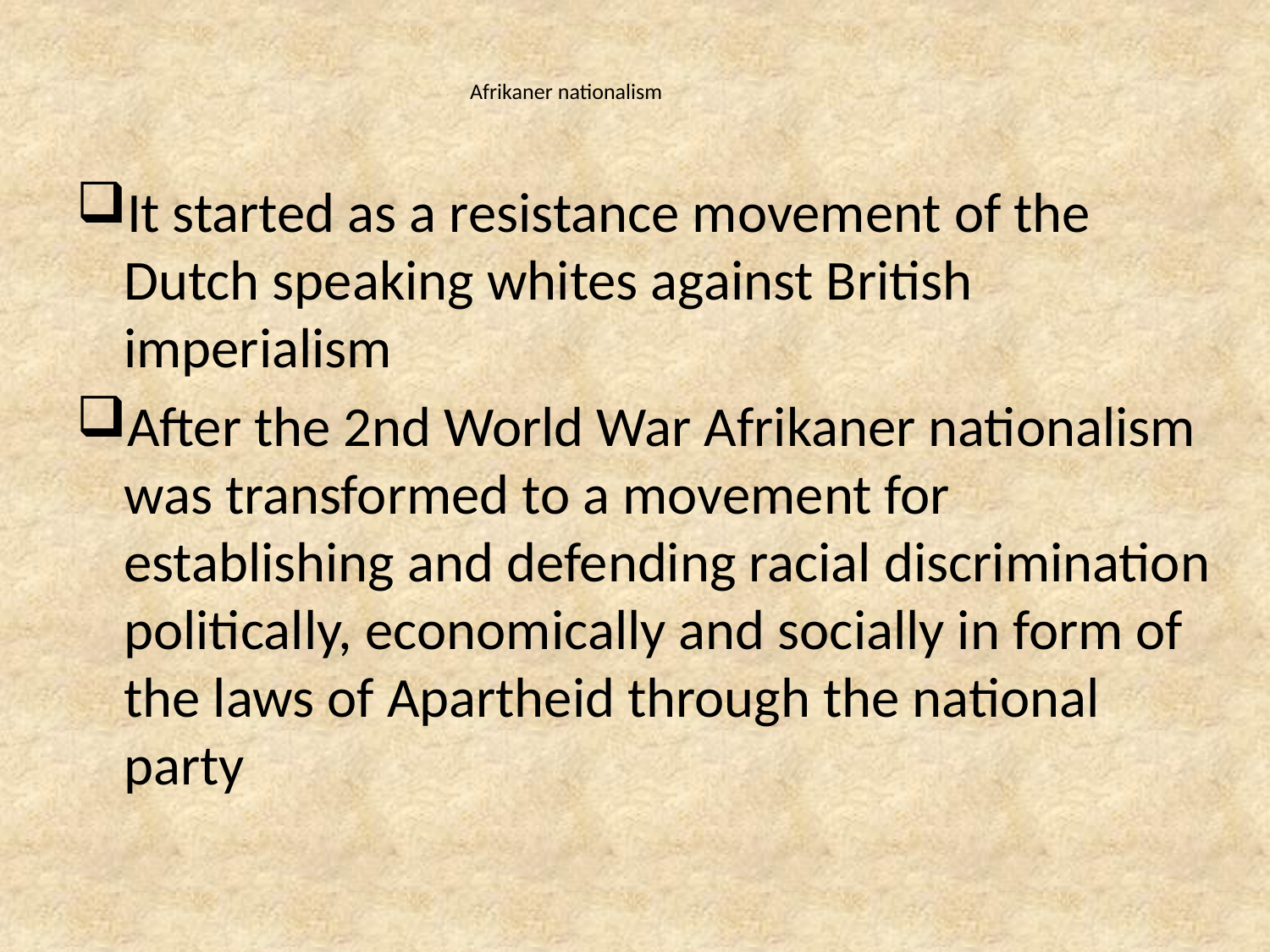

# Afrikaner nationalism
It started as a resistance movement of the Dutch speaking whites against British imperialism
After the 2nd World War Afrikaner nationalism was transformed to a movement for establishing and defending racial discrimination politically, economically and socially in form of the laws of Apartheid through the national party